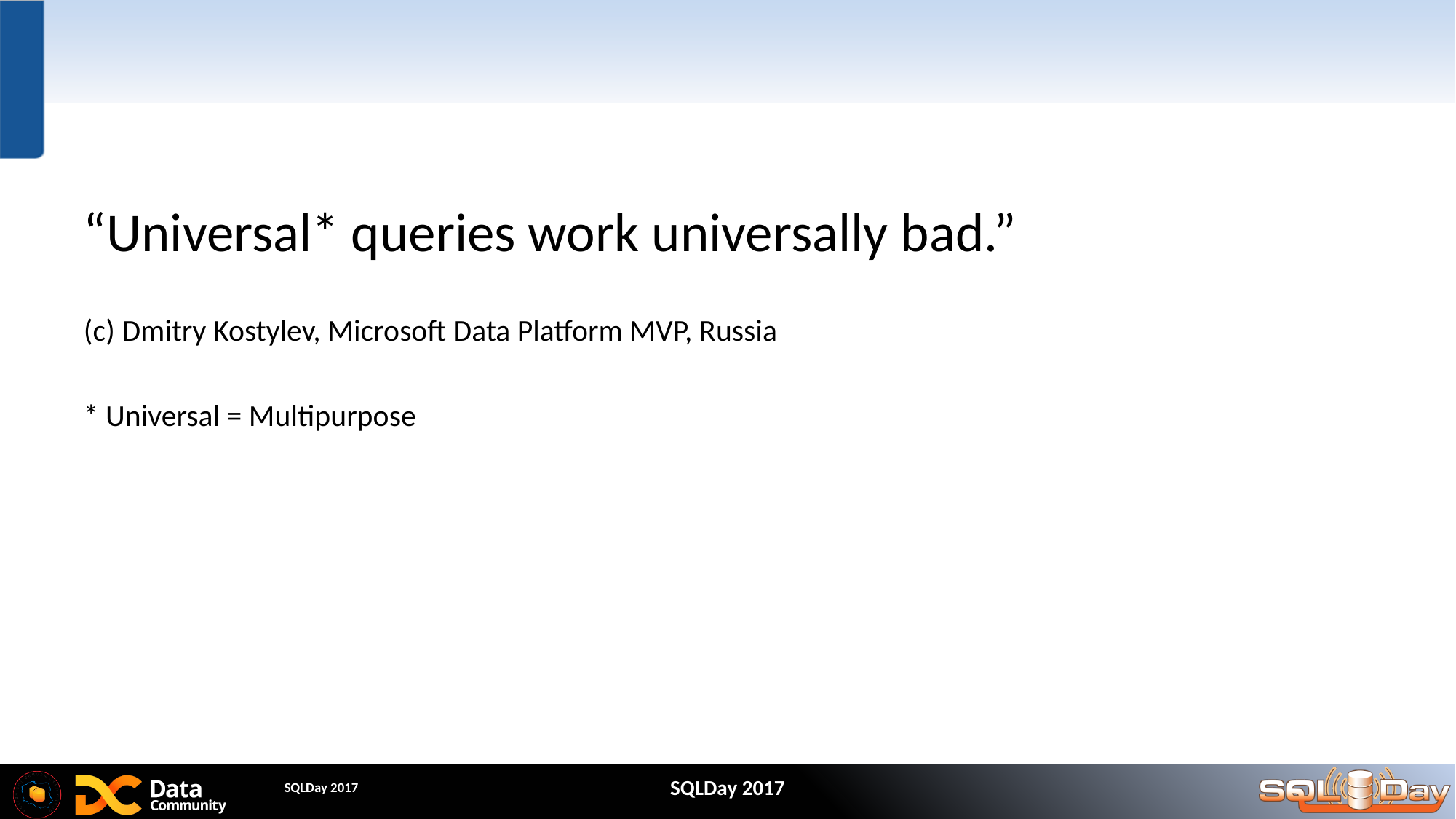

#
“Universal* queries work universally bad.”

(c) Dmitry Kostylev, Microsoft Data Platform MVP, Russia

* Universal = Multipurpose
SQLDay 2017